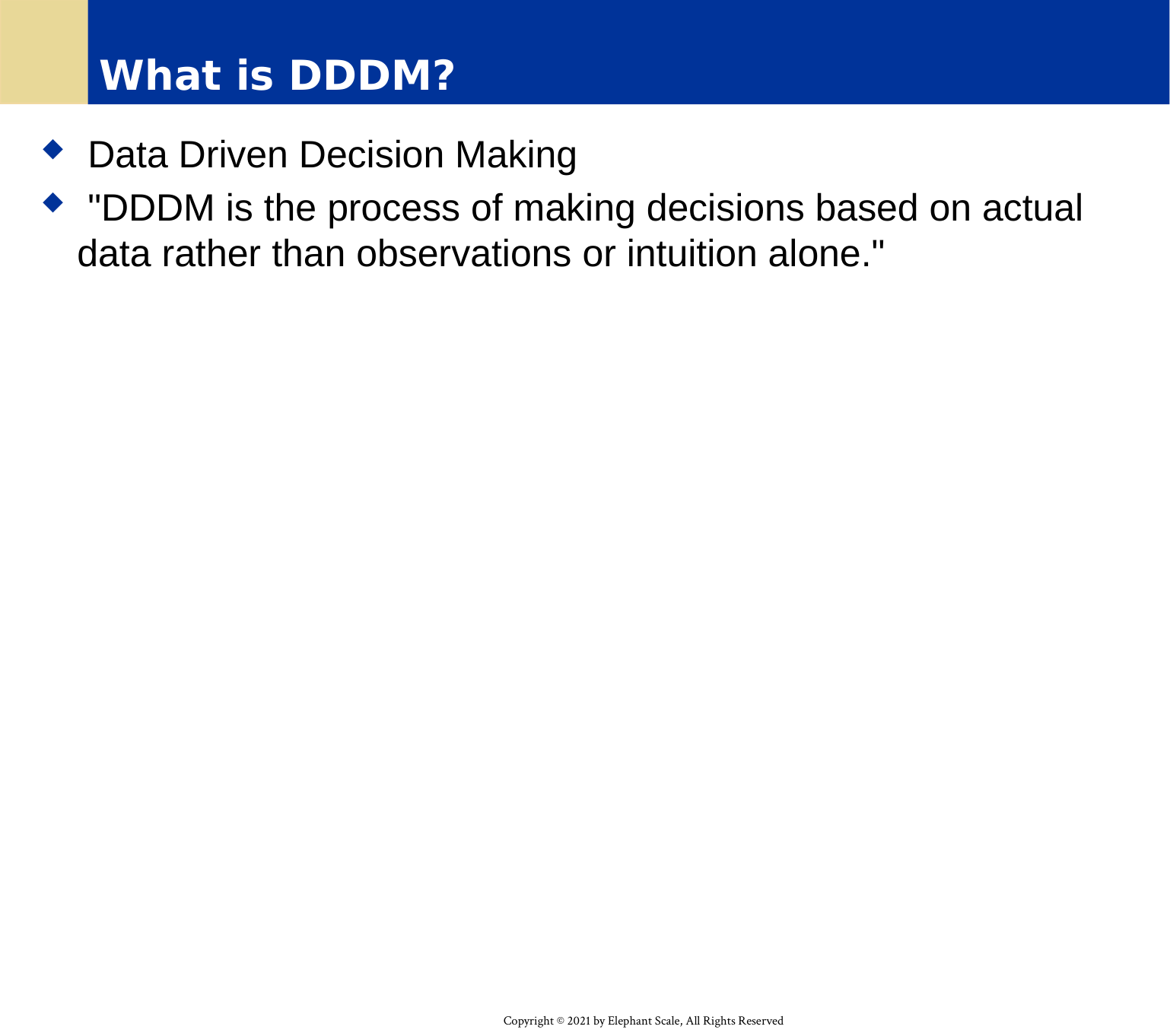

# What is DDDM?
 Data Driven Decision Making
 "DDDM is the process of making decisions based on actual data rather than observations or intuition alone."
Copyright © 2021 by Elephant Scale, All Rights Reserved